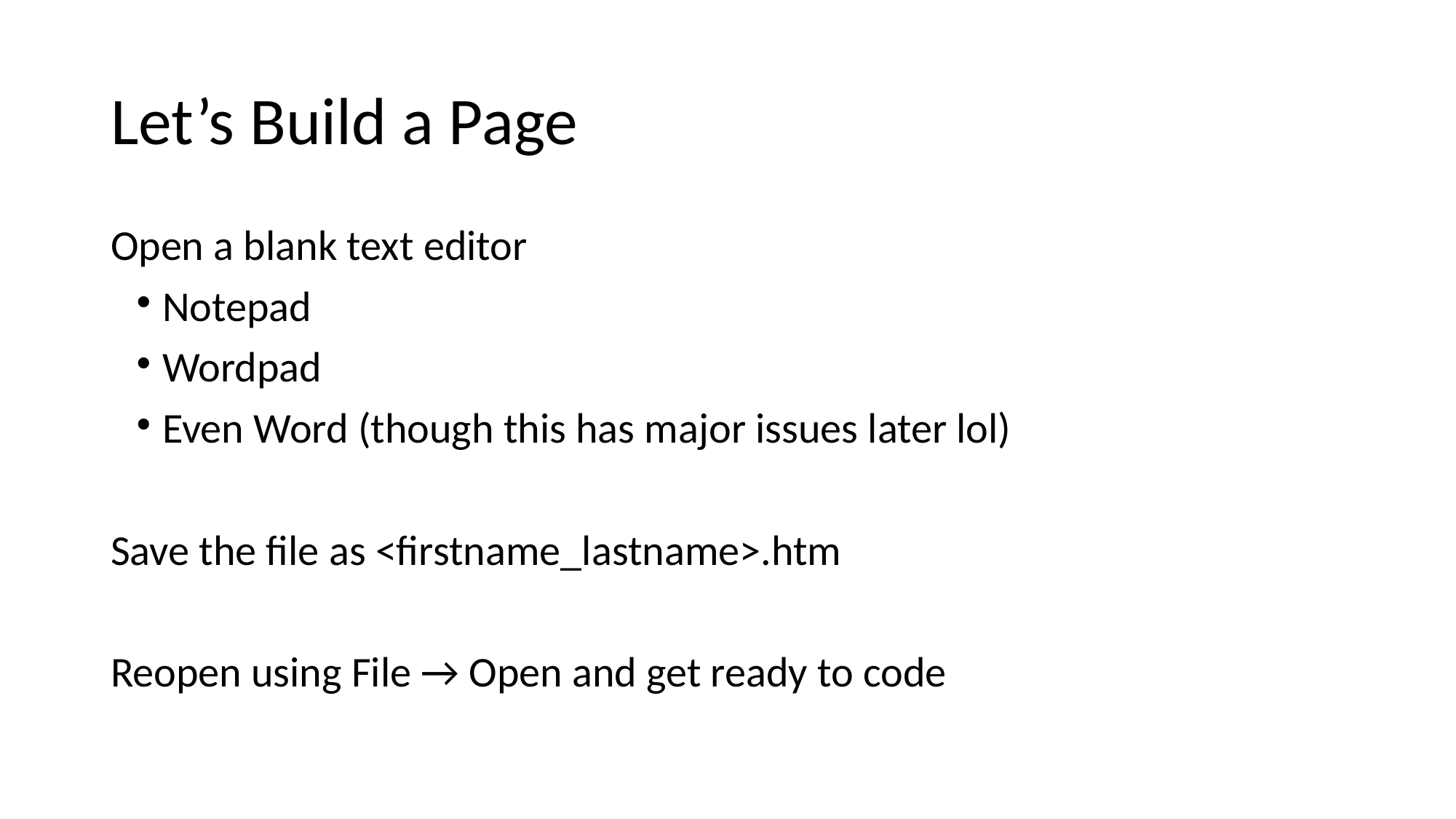

Let’s Build a Page
Open a blank text editor
Notepad
Wordpad
Even Word (though this has major issues later lol)

Save the file as <firstname_lastname>.htm

Reopen using File → Open and get ready to code